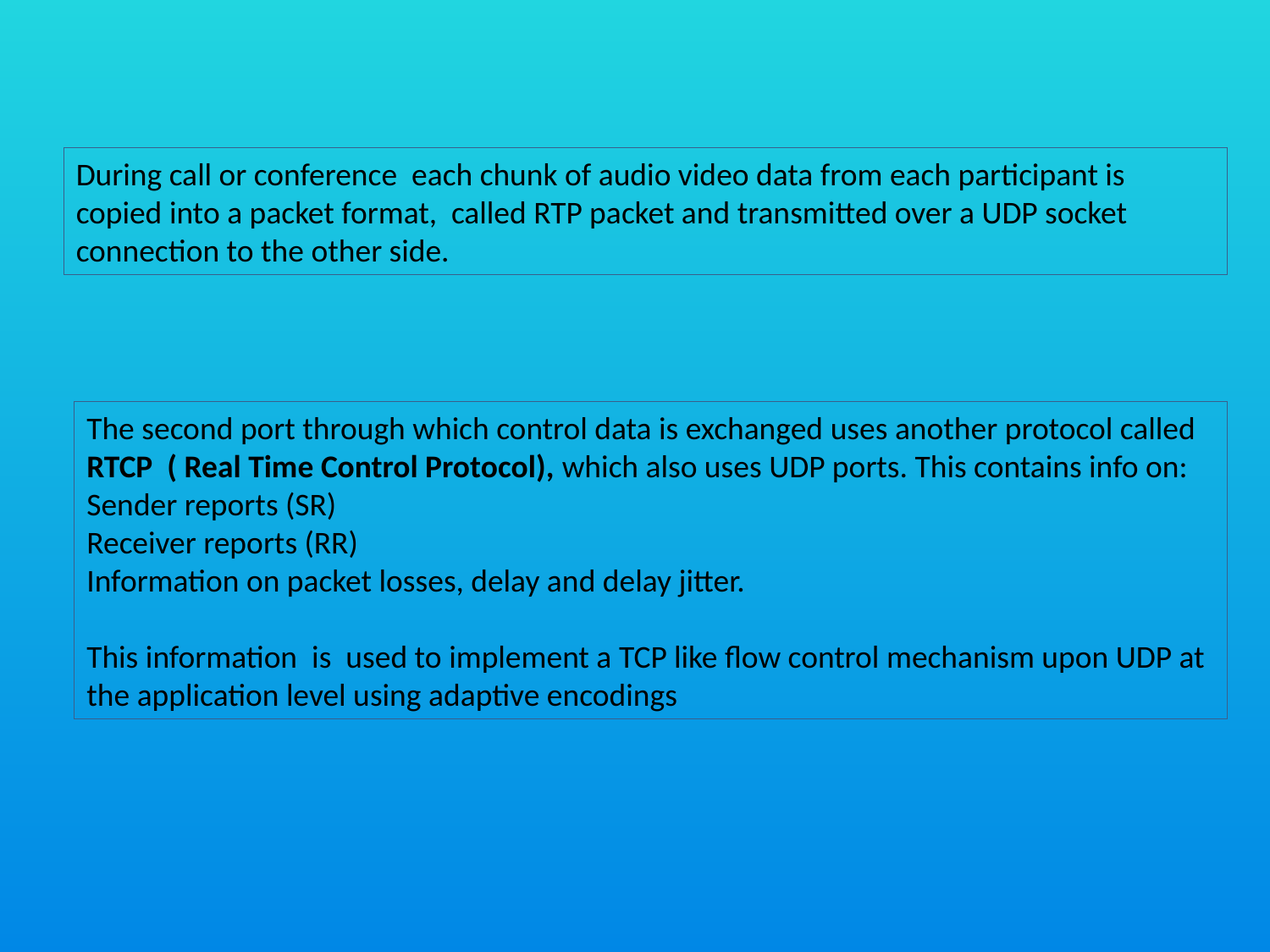

During call or conference  each chunk of audio video data from each participant is copied into a packet format,  called RTP packet and transmitted over a UDP socket connection to the other side.
The second port through which control data is exchanged uses another protocol called RTCP  ( Real Time Control Protocol), which also uses UDP ports. This contains info on: Sender reports (SR)
Receiver reports (RR)
Information on packet losses, delay and delay jitter.
This information  is  used to implement a TCP like flow control mechanism upon UDP at the application level using adaptive encodings